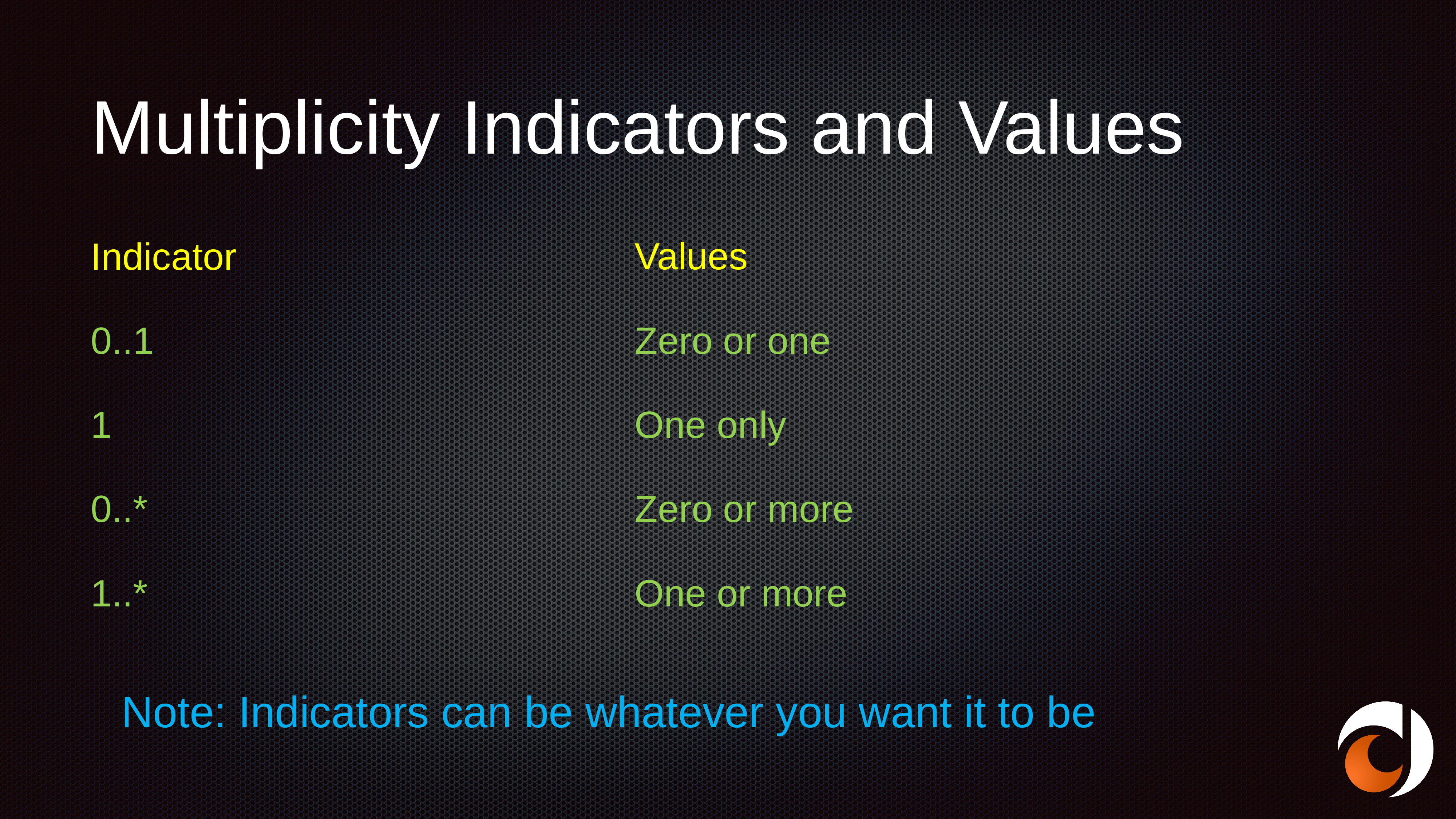

# Multiplicity Indicators and Values
Values
Zero or one
One only
Zero or more
One or more
Indicator
0..1
1
0..*
1..*
Note: Indicators can be whatever you want it to be